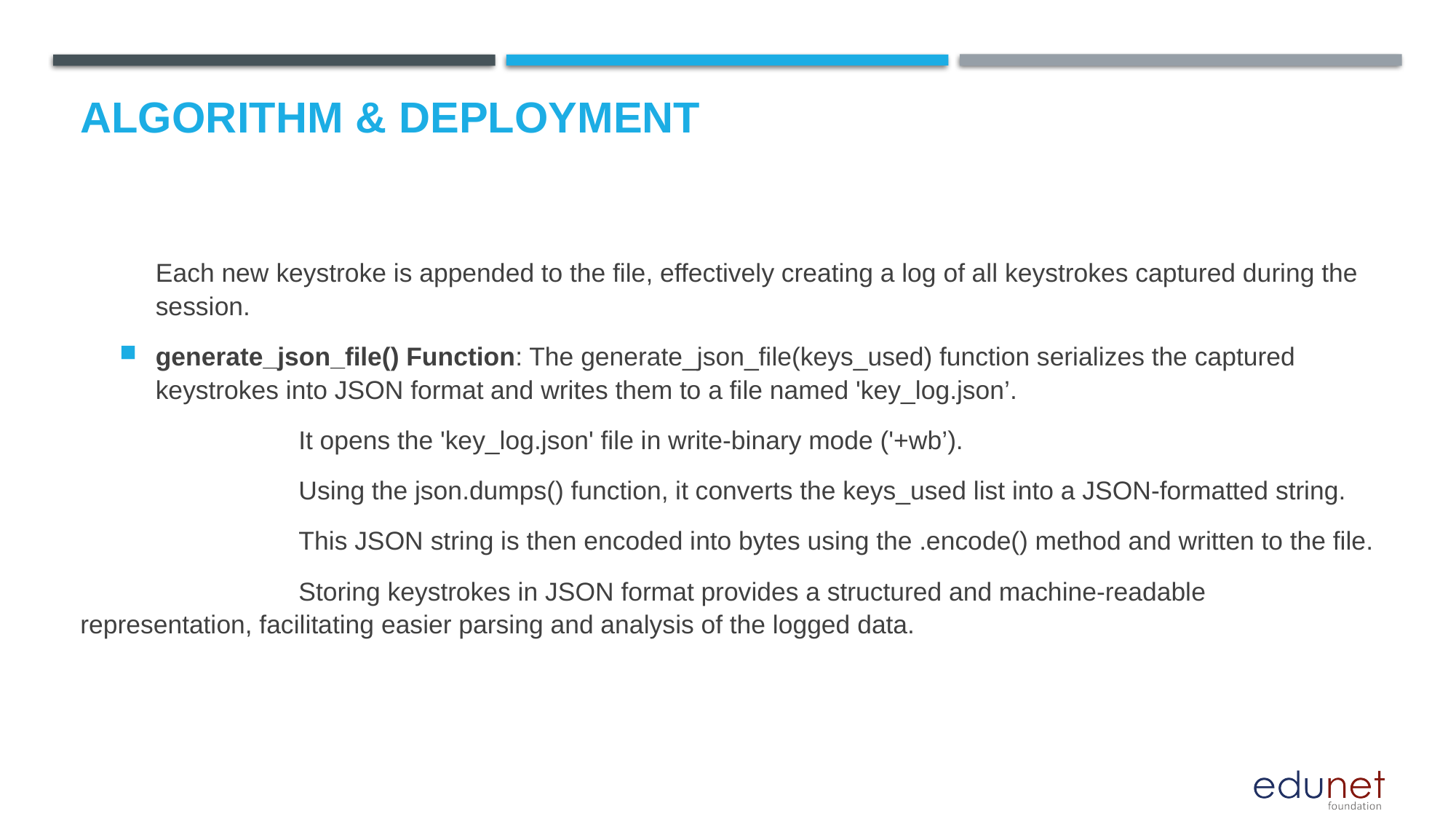

# Algorithm & Deployment
Each new keystroke is appended to the file, effectively creating a log of all keystrokes captured during the session.
generate_json_file() Function: The generate_json_file(keys_used) function serializes the captured keystrokes into JSON format and writes them to a file named 'key_log.json’.
		It opens the 'key_log.json' file in write-binary mode ('+wb’).
		Using the json.dumps() function, it converts the keys_used list into a JSON-formatted string.
		This JSON string is then encoded into bytes using the .encode() method and written to the file.
		Storing keystrokes in JSON format provides a structured and machine-readable representation, facilitating easier parsing and analysis of the logged data.